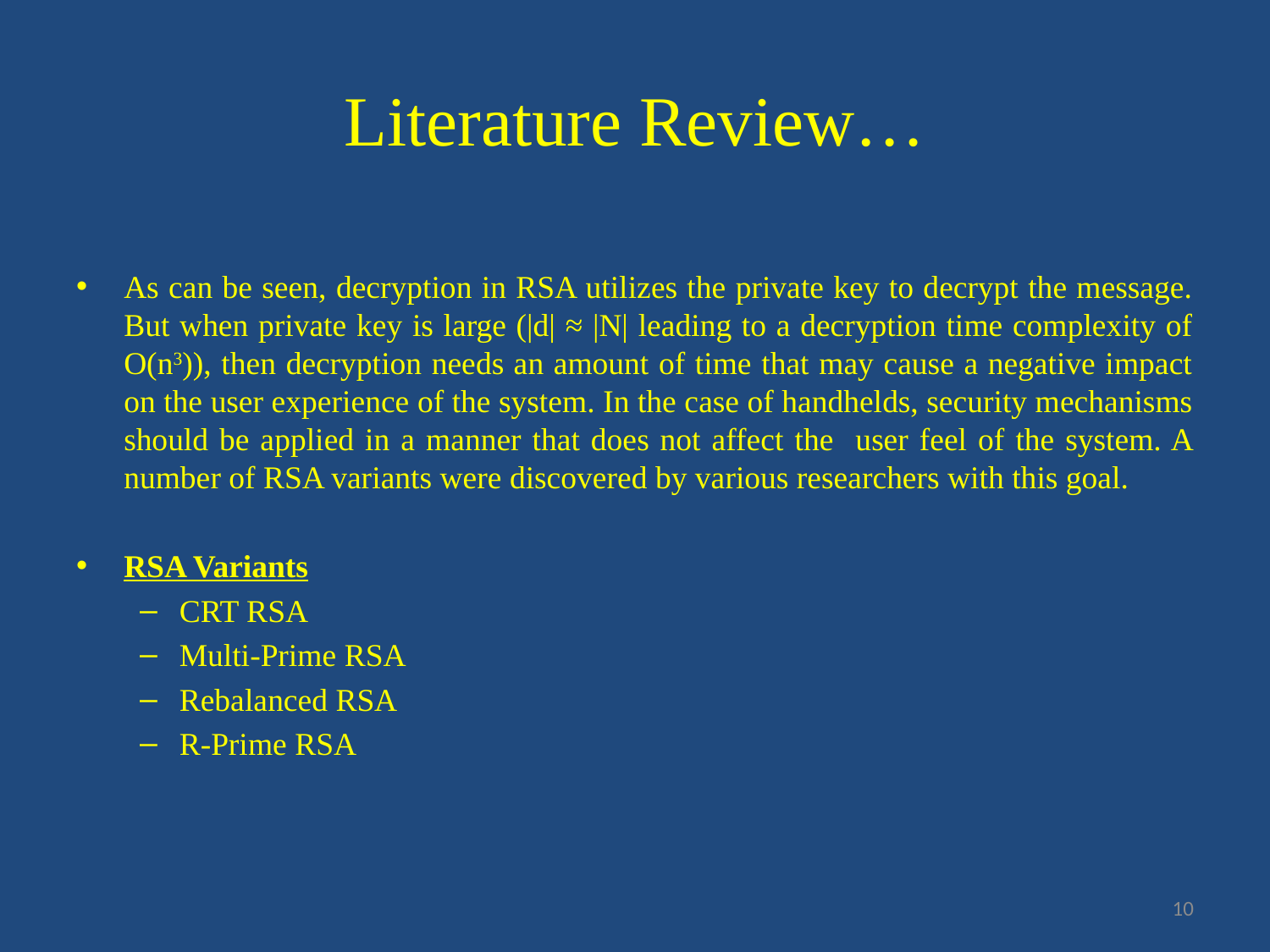

# Literature Review…
As can be seen, decryption in RSA utilizes the private key to decrypt the message. But when private key is large (|d| ≈ |N| leading to a decryption time complexity of O(n3)), then decryption needs an amount of time that may cause a negative impact on the user experience of the system. In the case of handhelds, security mechanisms should be applied in a manner that does not affect the  user feel of the system. A number of RSA variants were discovered by various researchers with this goal.

RSA Variants
CRT RSA
Multi-Prime RSA
Rebalanced RSA
R-Prime RSA
10